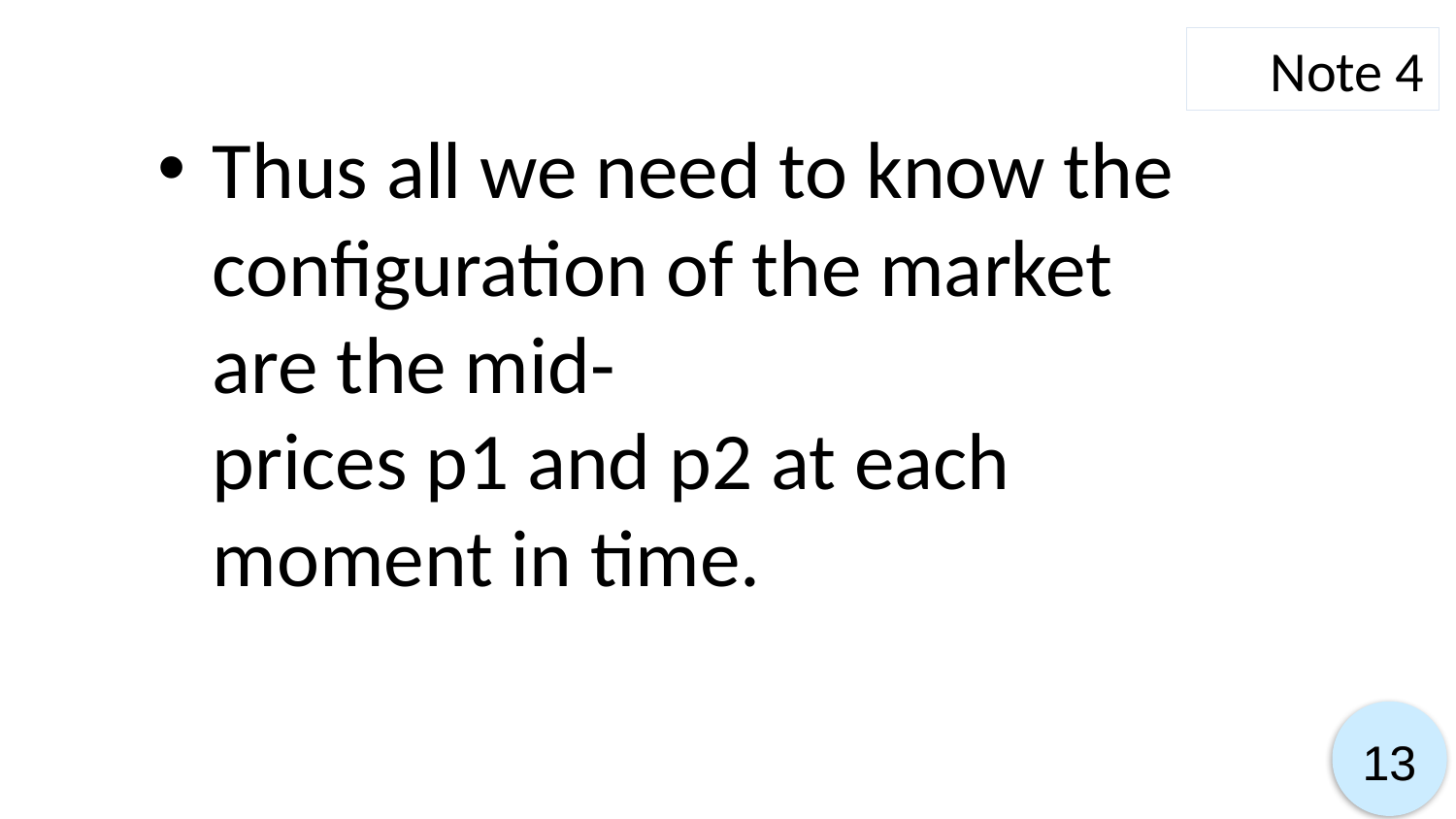

Note 4
Thus all we need to know the configuration of the market are the mid-prices p1 and p2 at each moment in time.
13
13